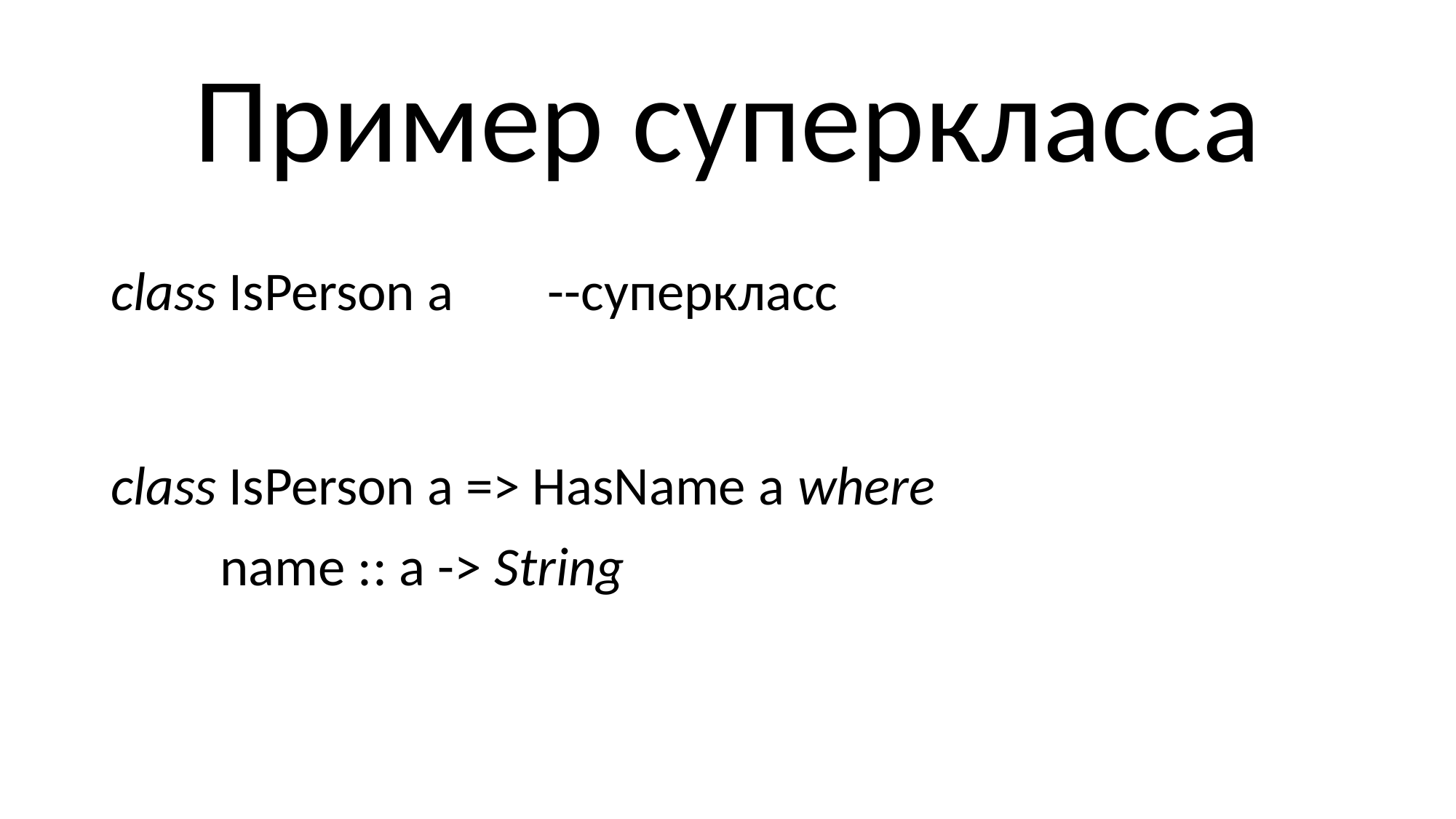

# Пример суперкласса
class IsPerson a	--суперкласс

class IsPerson a => HasName a where
	name :: a -> String